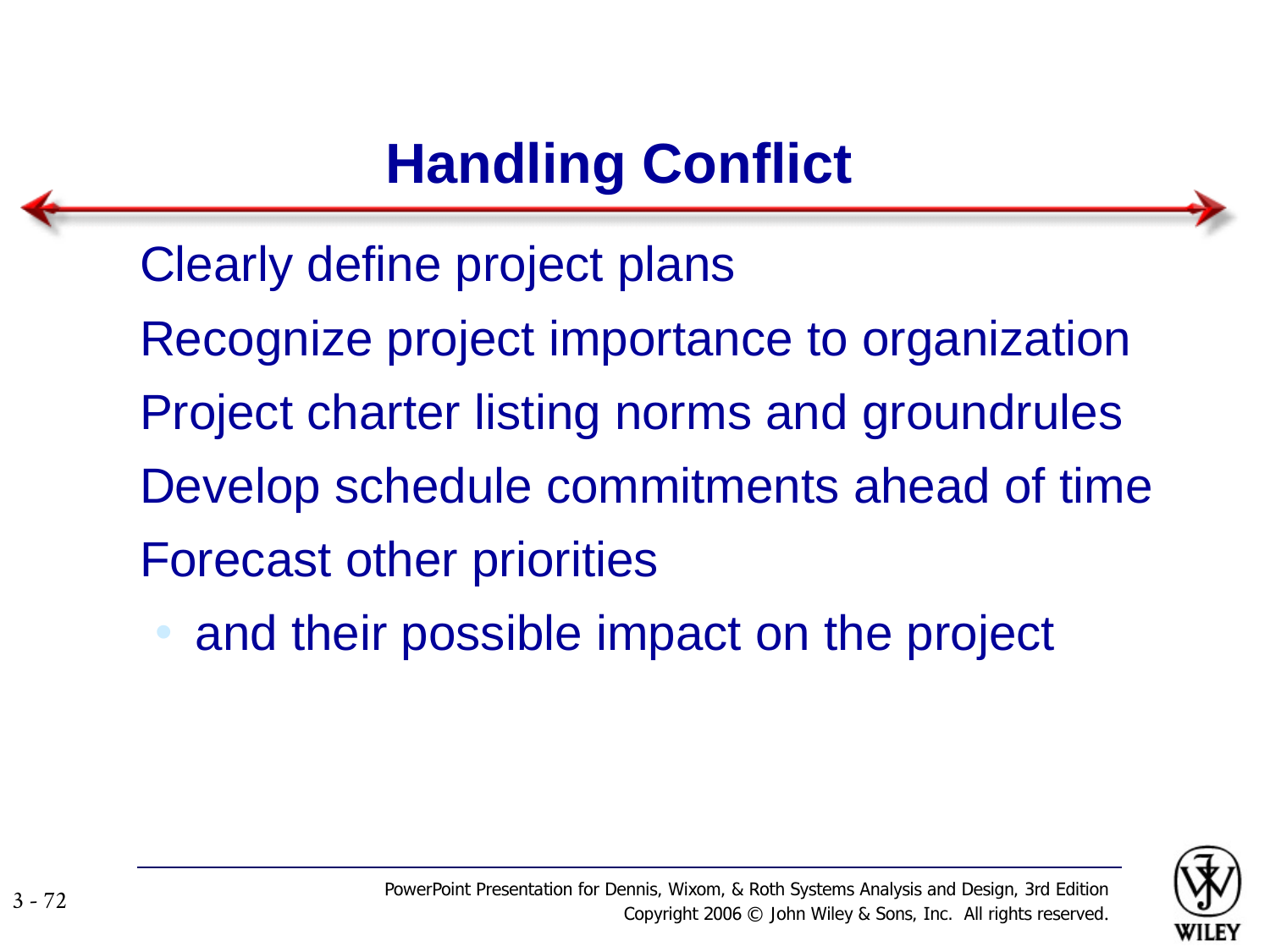

# Handling Conflict
Clearly define project plans
Recognize project importance to organization
Project charter listing norms and groundrules
Develop schedule commitments ahead of time
Forecast other priorities
and their possible impact on the project
PowerPoint Presentation for Dennis, Wixom, & Roth Systems Analysis and Design, 3rd Edition
Copyright 2006 © John Wiley & Sons, Inc.  All rights reserved.
3 - 72